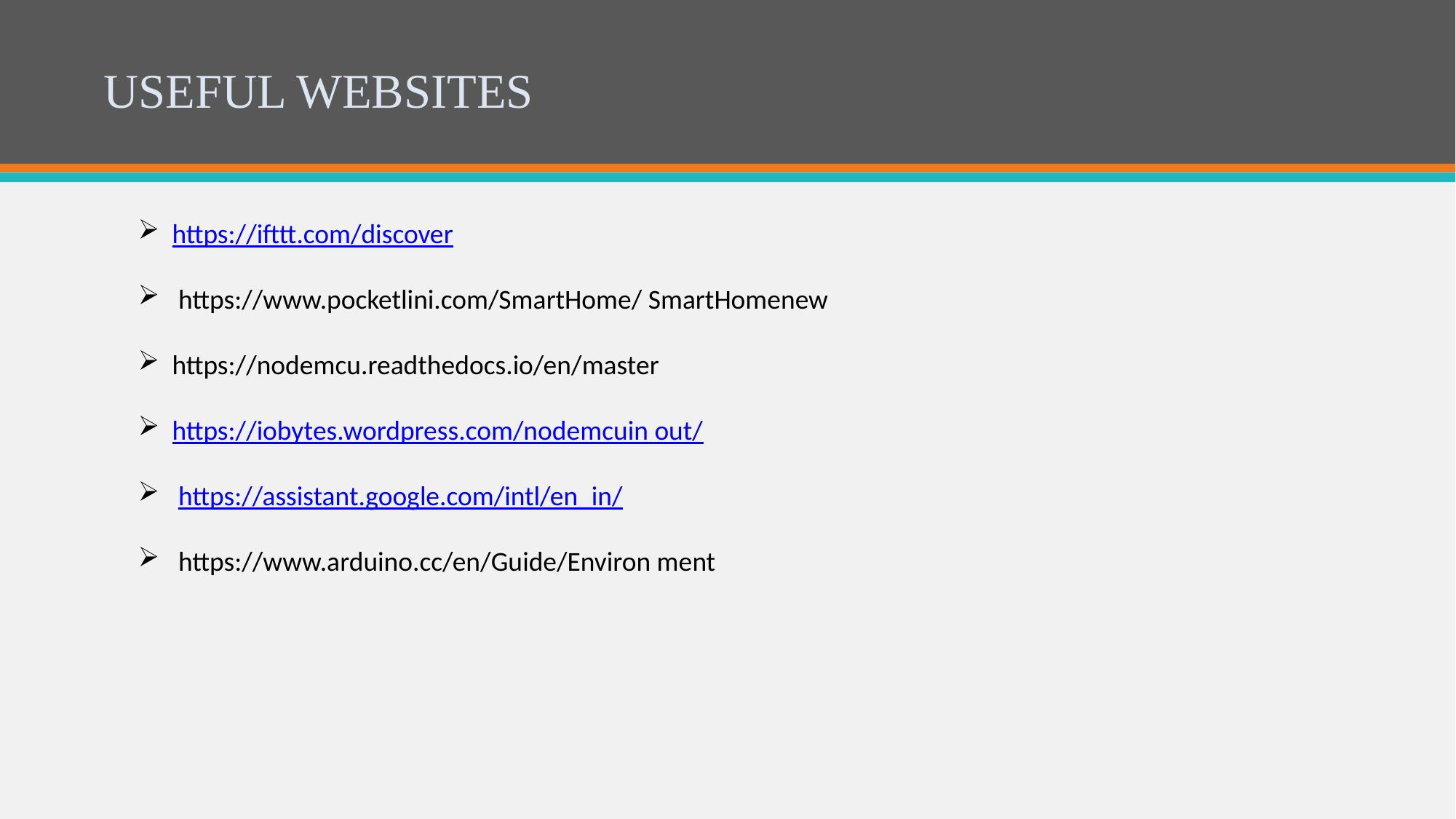

USEFUL WEBSITES

https://ifttt.com/discover
 https://www.pocketlini.com/SmartHome/ SmartHomenew
https://nodemcu.readthedocs.io/en/master
https://iobytes.wordpress.com/nodemcuin out/
 https://assistant.google.com/intl/en_in/
 https://www.arduino.cc/en/Guide/Environ ment